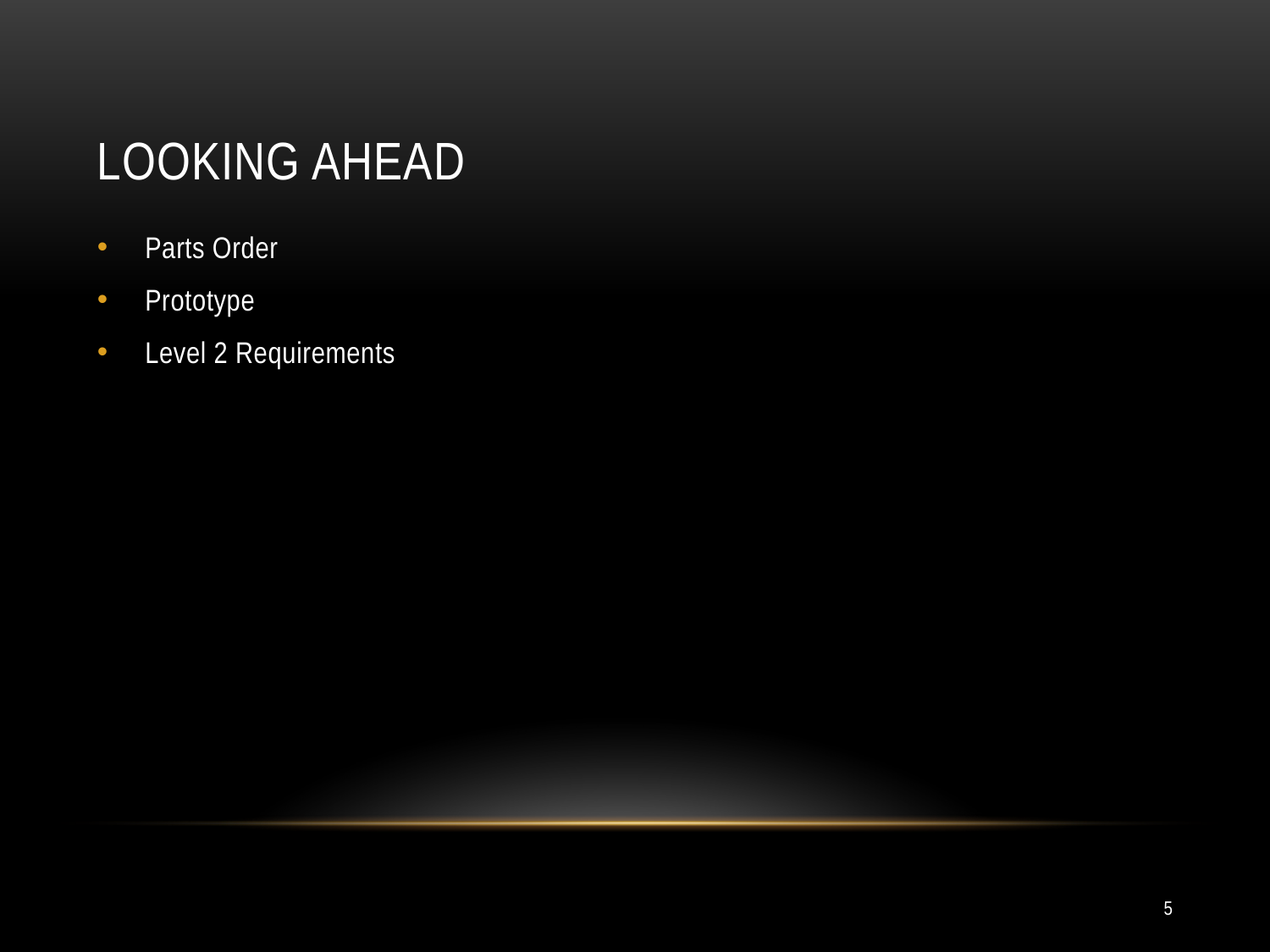

# Looking Ahead
Parts Order
Prototype
Level 2 Requirements
5